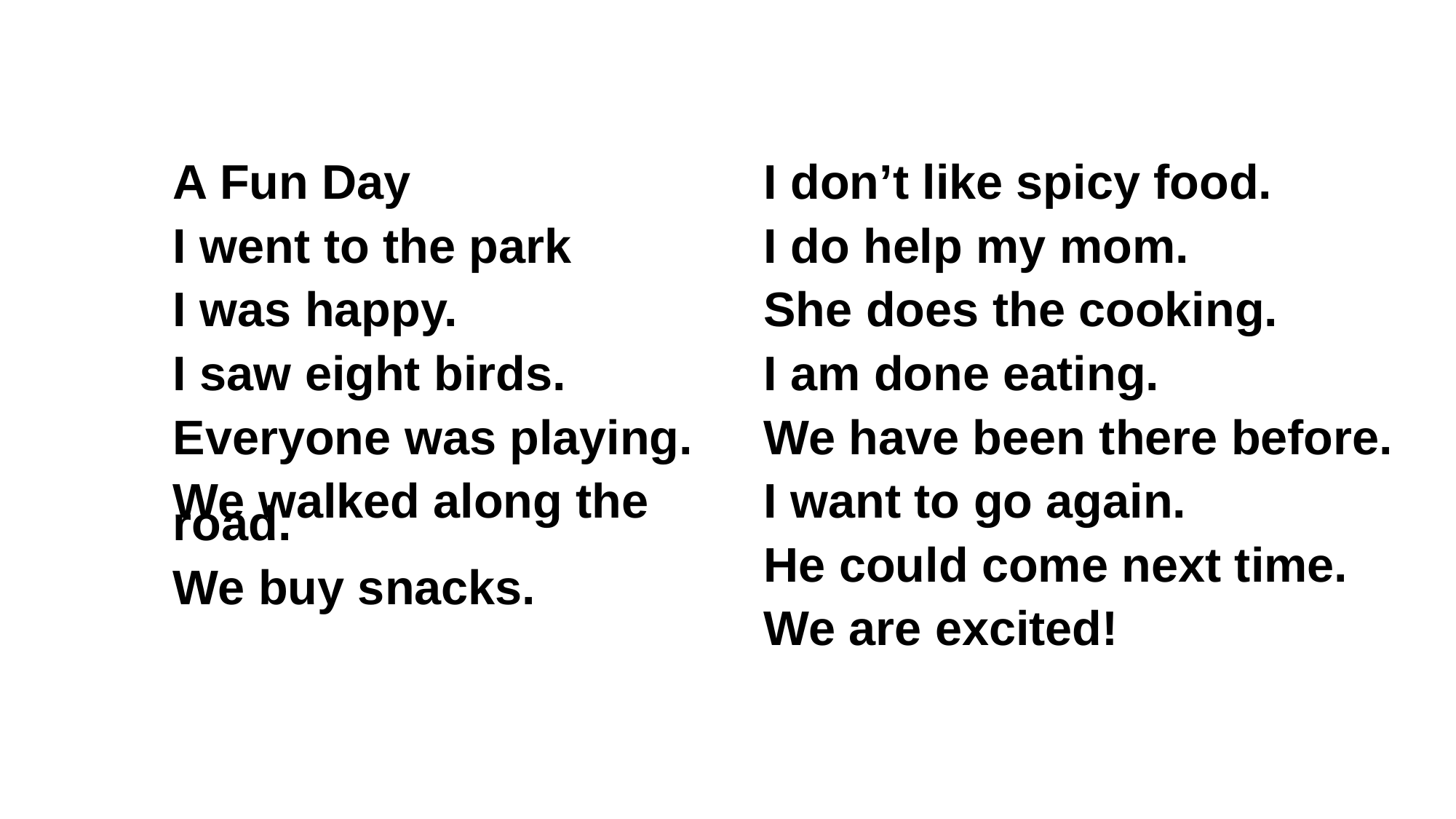

A Fun Day

I went to the park

I was happy.

I saw eight birds.

Everyone was playing.

We walked along the road.

We buy snacks.

I don’t like spicy food.

I do help my mom.

She does the cooking.

I am done eating.

We have been there before.

I want to go again.

He could come next time.

We are excited!